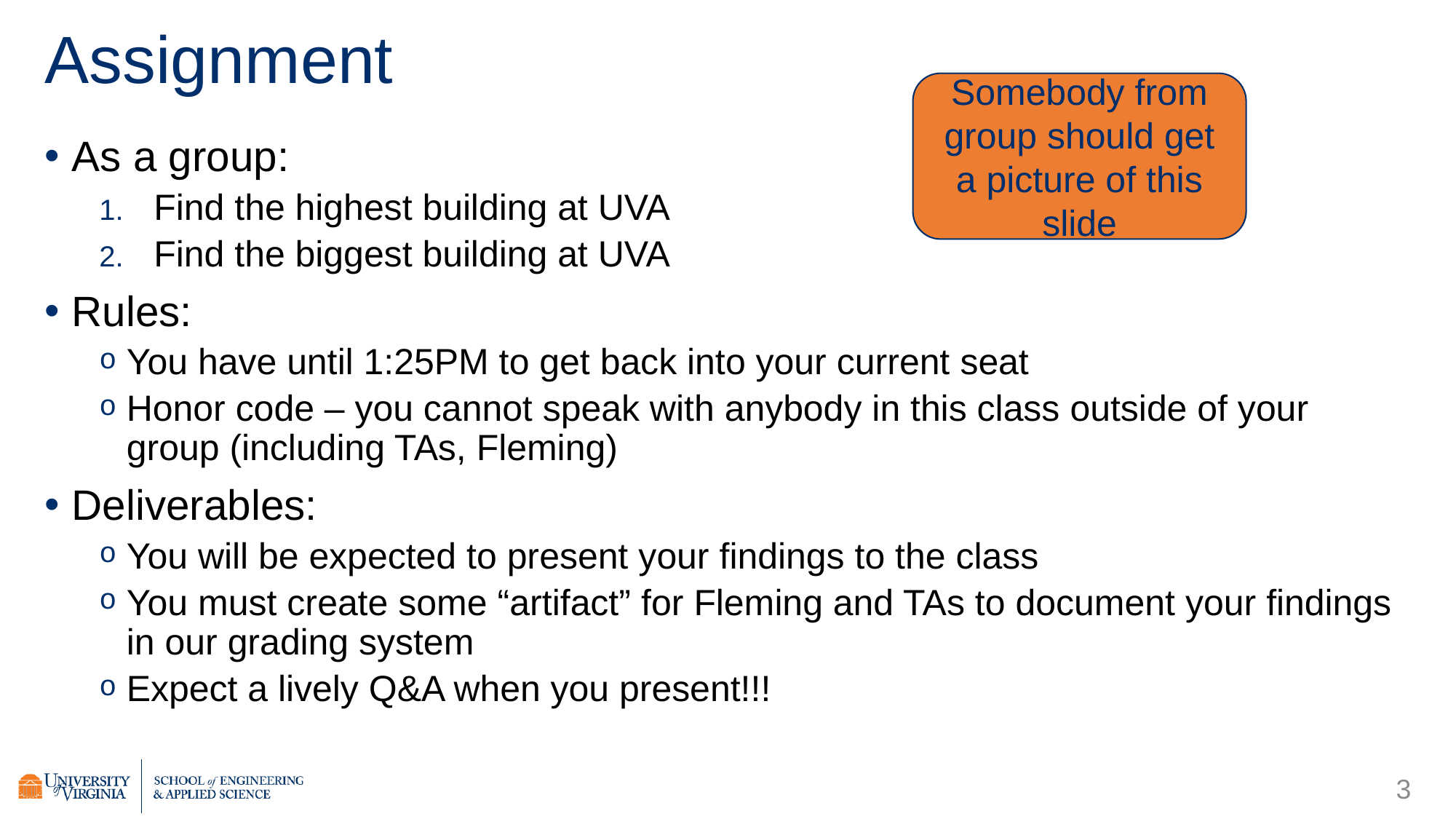

# Assignment
Somebody from group should get a picture of this slide
As a group:
Find the highest building at UVA
Find the biggest building at UVA
Rules:
You have until 1:25PM to get back into your current seat
Honor code – you cannot speak with anybody in this class outside of your group (including TAs, Fleming)
Deliverables:
You will be expected to present your findings to the class
You must create some “artifact” for Fleming and TAs to document your findings in our grading system
Expect a lively Q&A when you present!!!
3